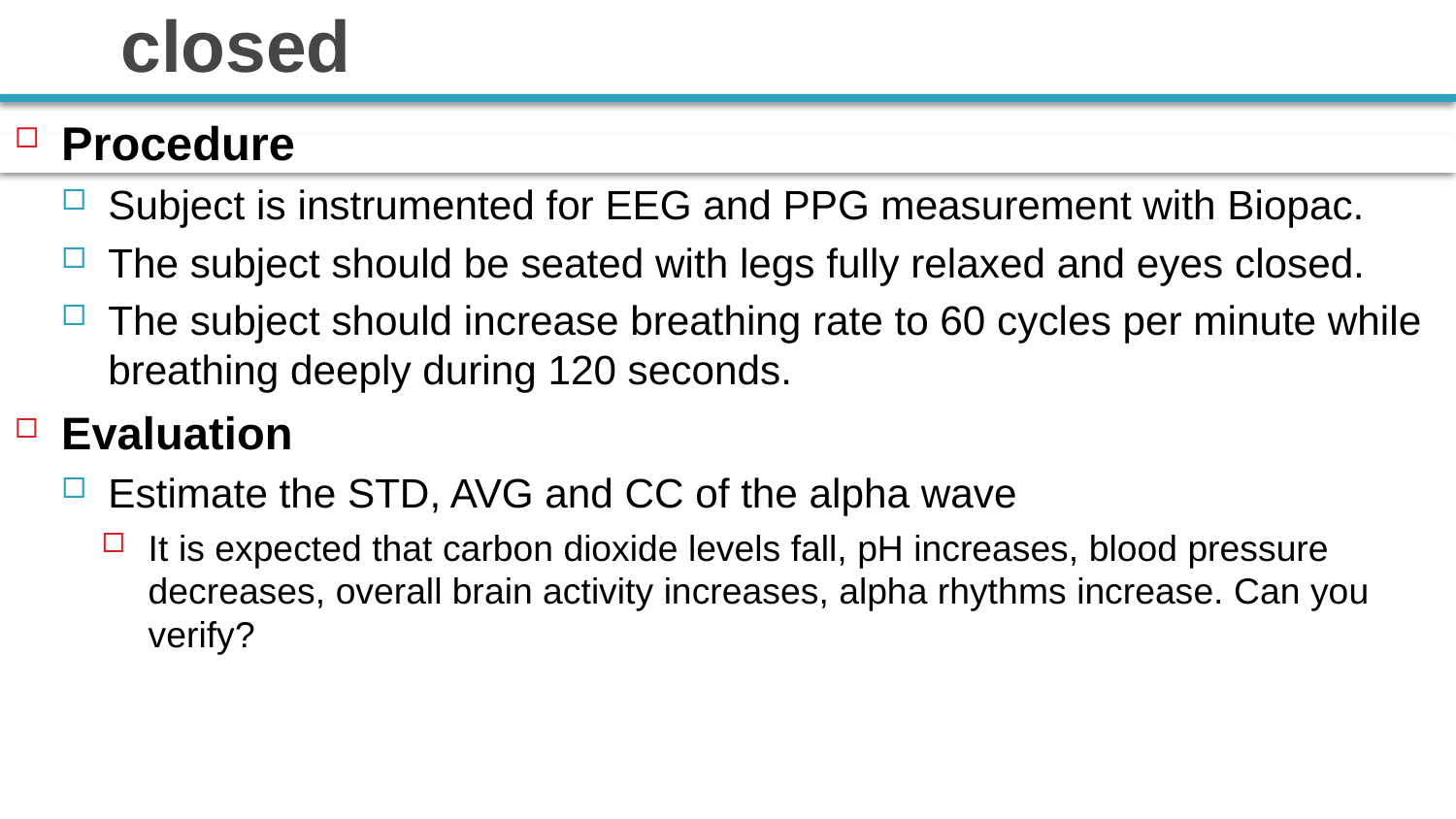

# Exercice 5: Hyperventilation with eyes closed
Procedure
Subject is instrumented for EEG and PPG measurement with Biopac.
The subject should be seated with legs fully relaxed and eyes closed.
The subject should increase breathing rate to 60 cycles per minute while breathing deeply during 120 seconds.
Evaluation
Estimate the STD, AVG and CC of the alpha wave
It is expected that carbon dioxide levels fall, pH increases, blood pressure decreases, overall brain activity increases, alpha rhythms increase. Can you verify?